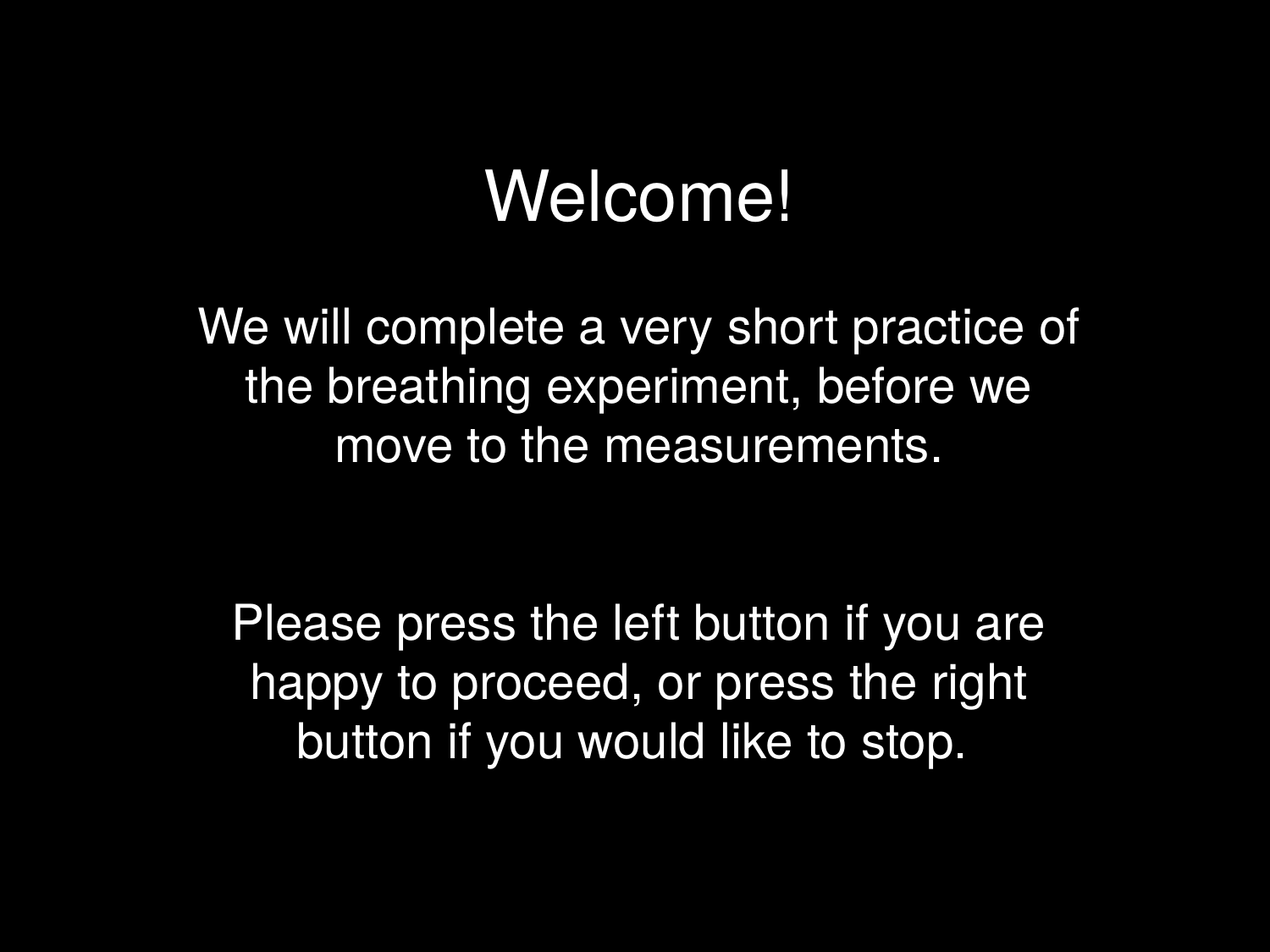

Welcome!

We will complete a very short practice of the breathing experiment, before we move to the measurements.

Please press the left button if you are happy to proceed, or press the right button if you would like to stop.